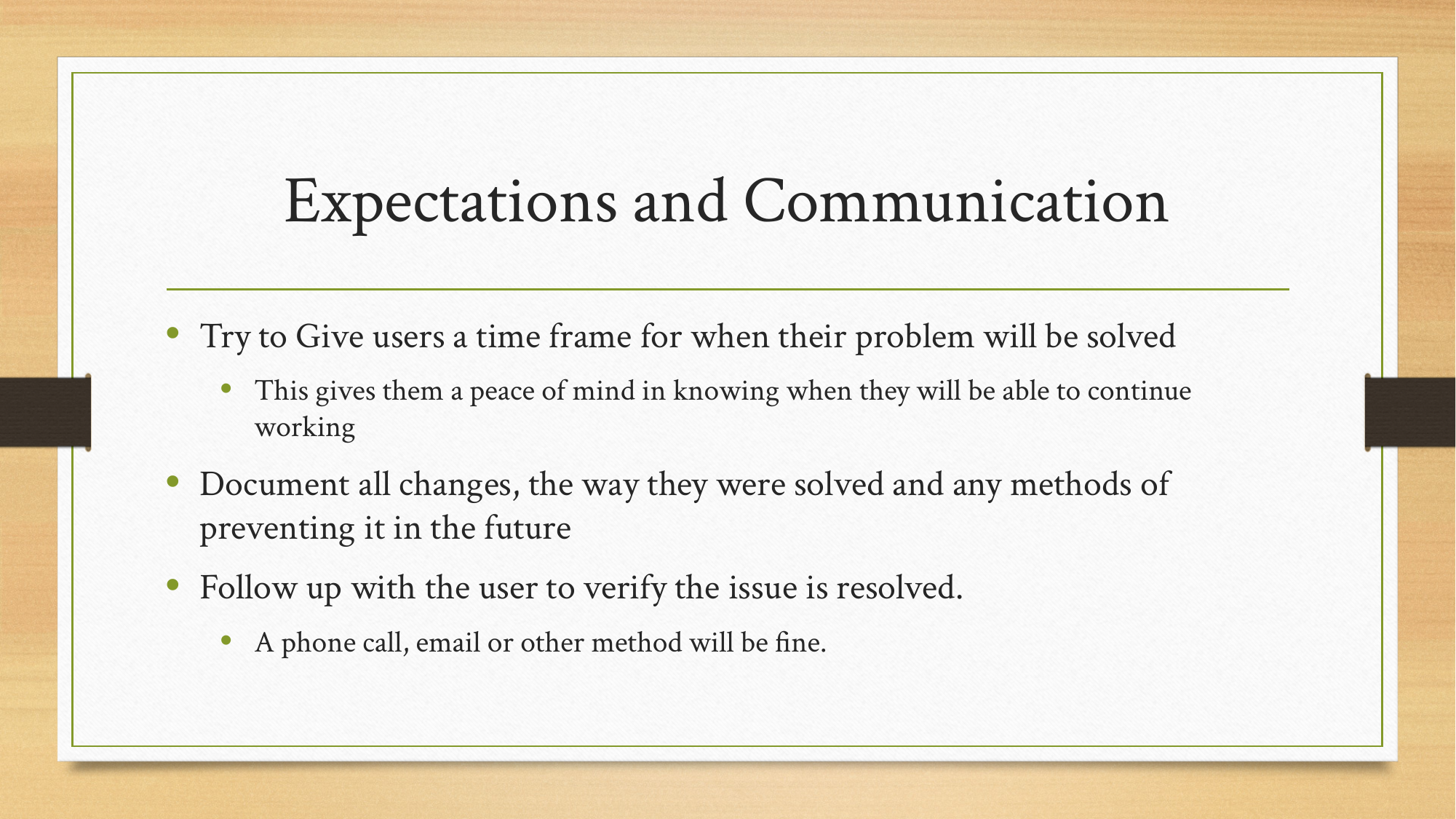

# Expectations and Communication
Try to Give users a time frame for when their problem will be solved
This gives them a peace of mind in knowing when they will be able to continue working
Document all changes, the way they were solved and any methods of preventing it in the future
Follow up with the user to verify the issue is resolved.
A phone call, email or other method will be fine.